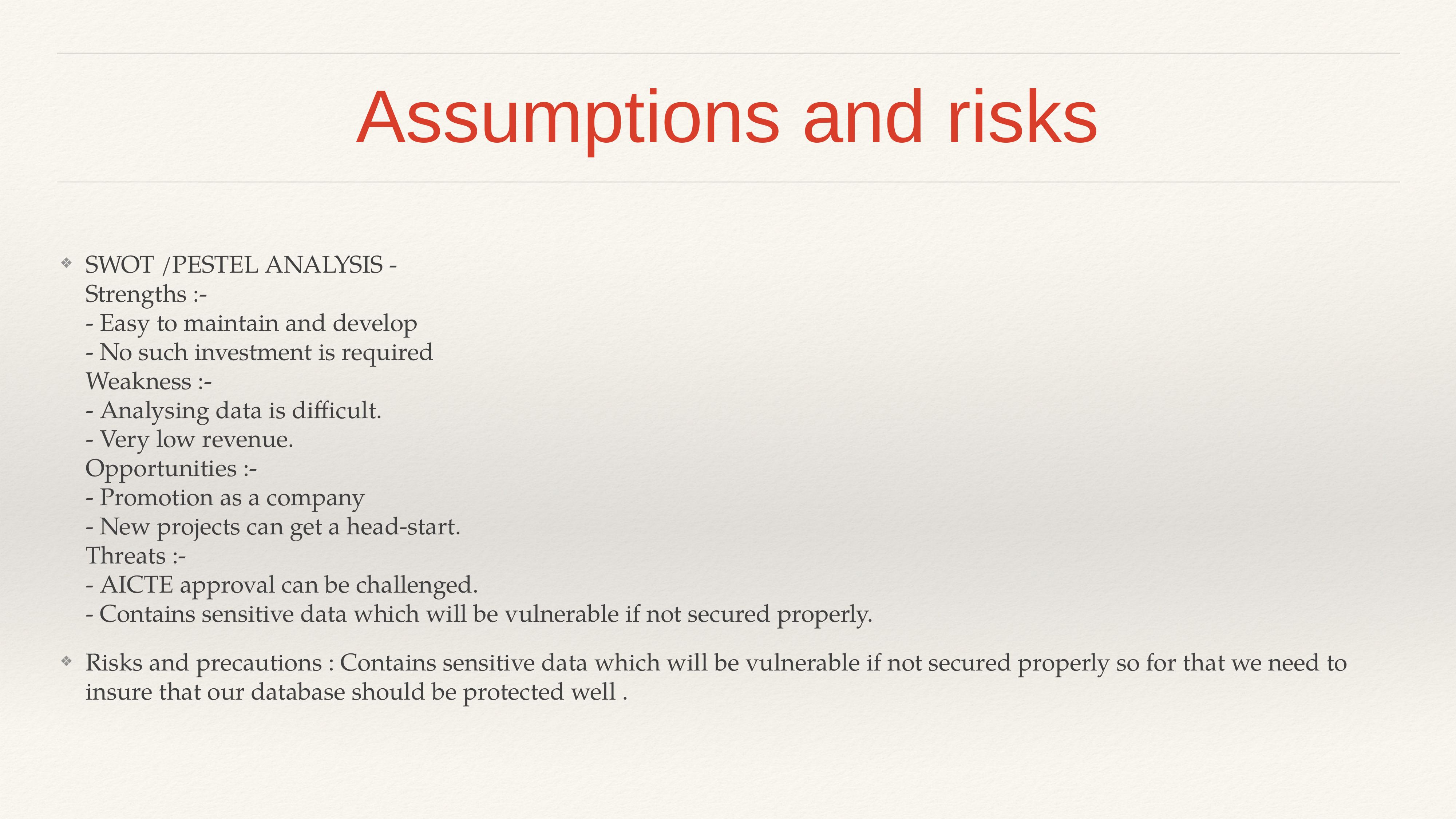

# Assumptions and risks
SWOT /PESTEL ANALYSIS -
Strengths :-
- Easy to maintain and develop
- No such investment is required
Weakness :-
- Analysing data is difficult.
- Very low revenue.
Opportunities :-
- Promotion as a company
- New projects can get a head-start.
Threats :-
- AICTE approval can be challenged.
- Contains sensitive data which will be vulnerable if not secured properly.
Risks and precautions : Contains sensitive data which will be vulnerable if not secured properly so for that we need to insure that our database should be protected well .